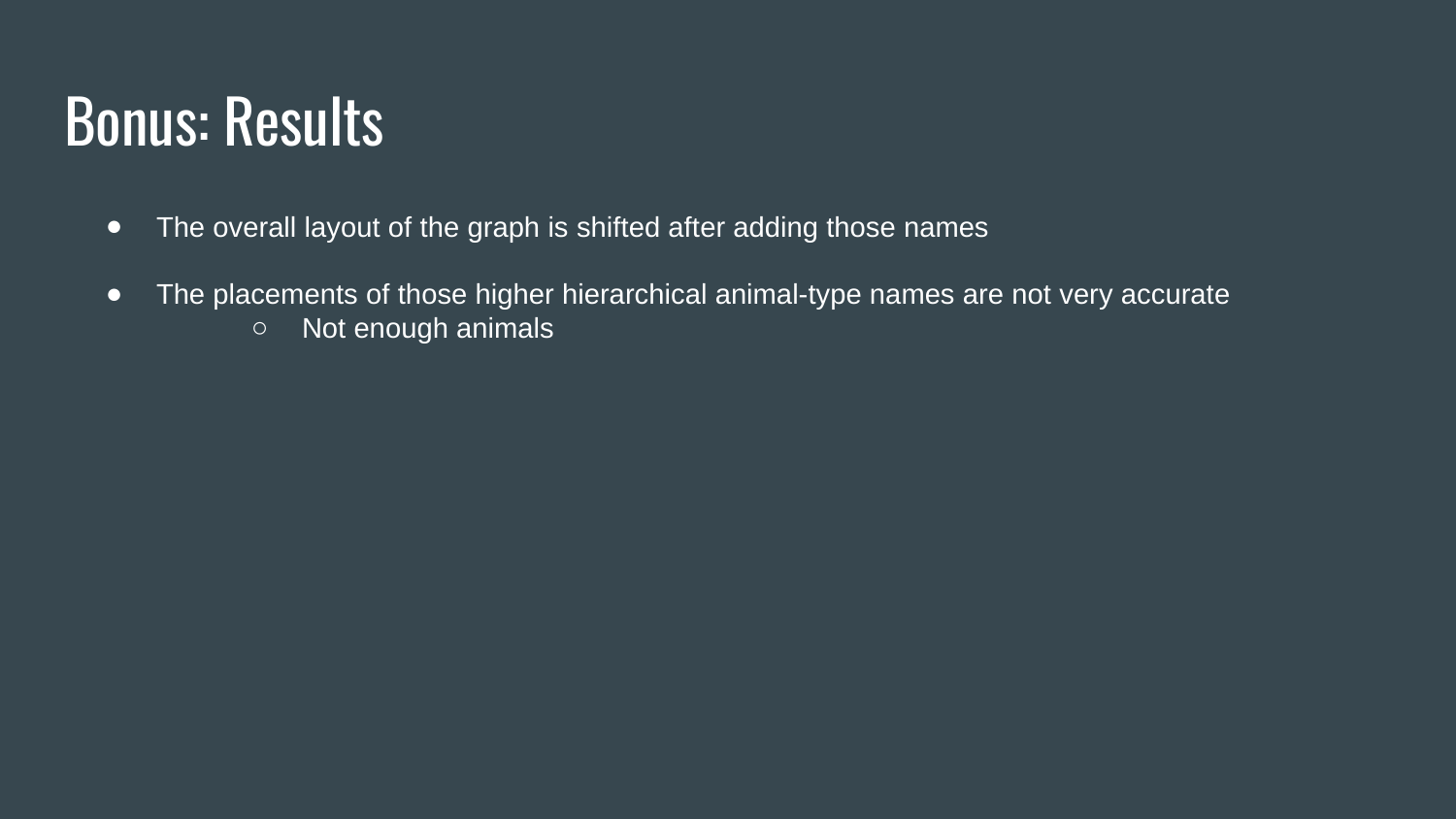

Bonus: Results
The overall layout of the graph is shifted after adding those names

The placements of those higher hierarchical animal-type names are not very accurate
Not enough animals